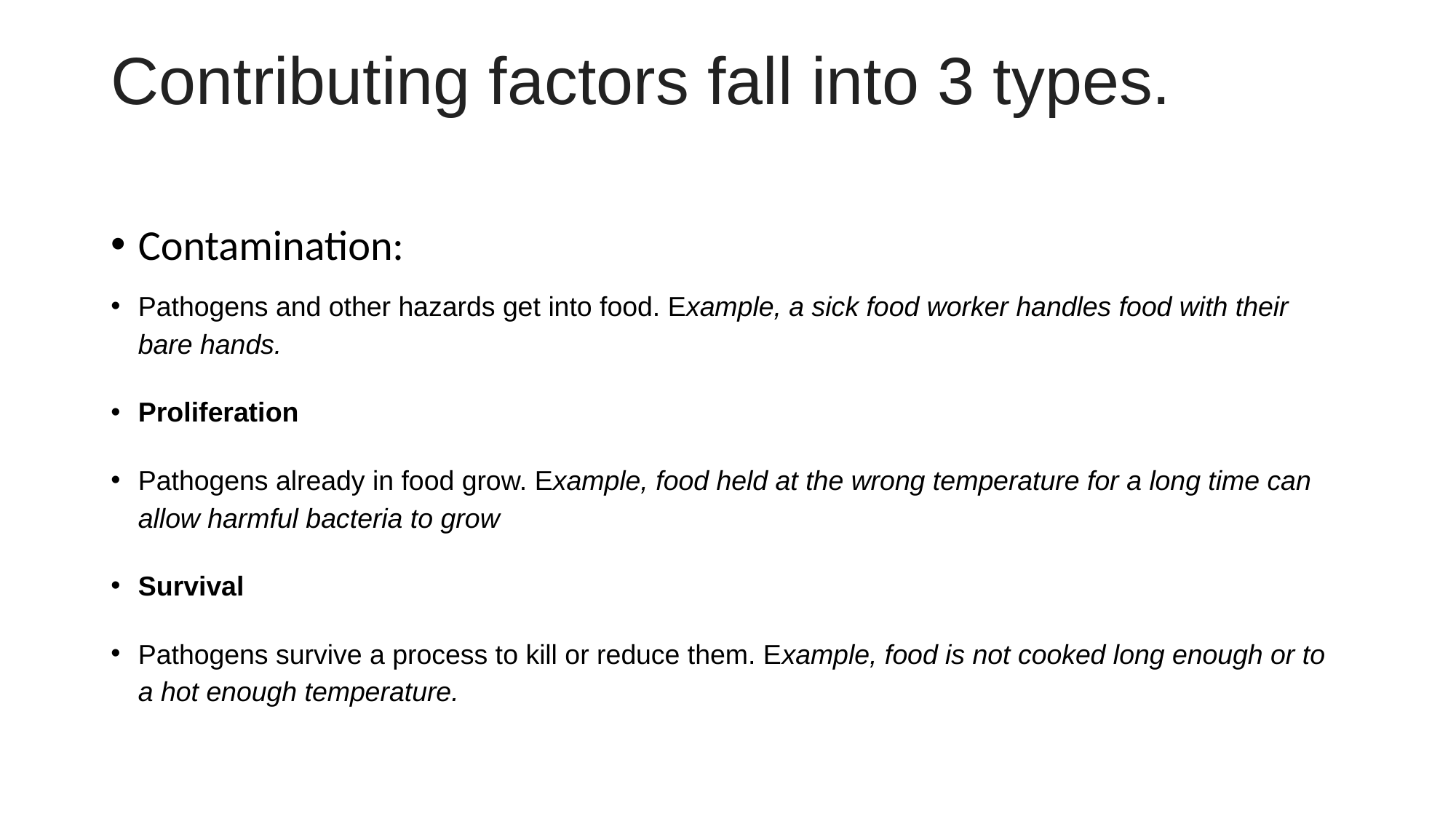

# Contributing factors fall into 3 types.
Contamination:
Pathogens and other hazards get into food. Example, a sick food worker handles food with their bare hands.
Proliferation
Pathogens already in food grow. Example, food held at the wrong temperature for a long time can allow harmful bacteria to grow
Survival
Pathogens survive a process to kill or reduce them. Example, food is not cooked long enough or to a hot enough temperature.